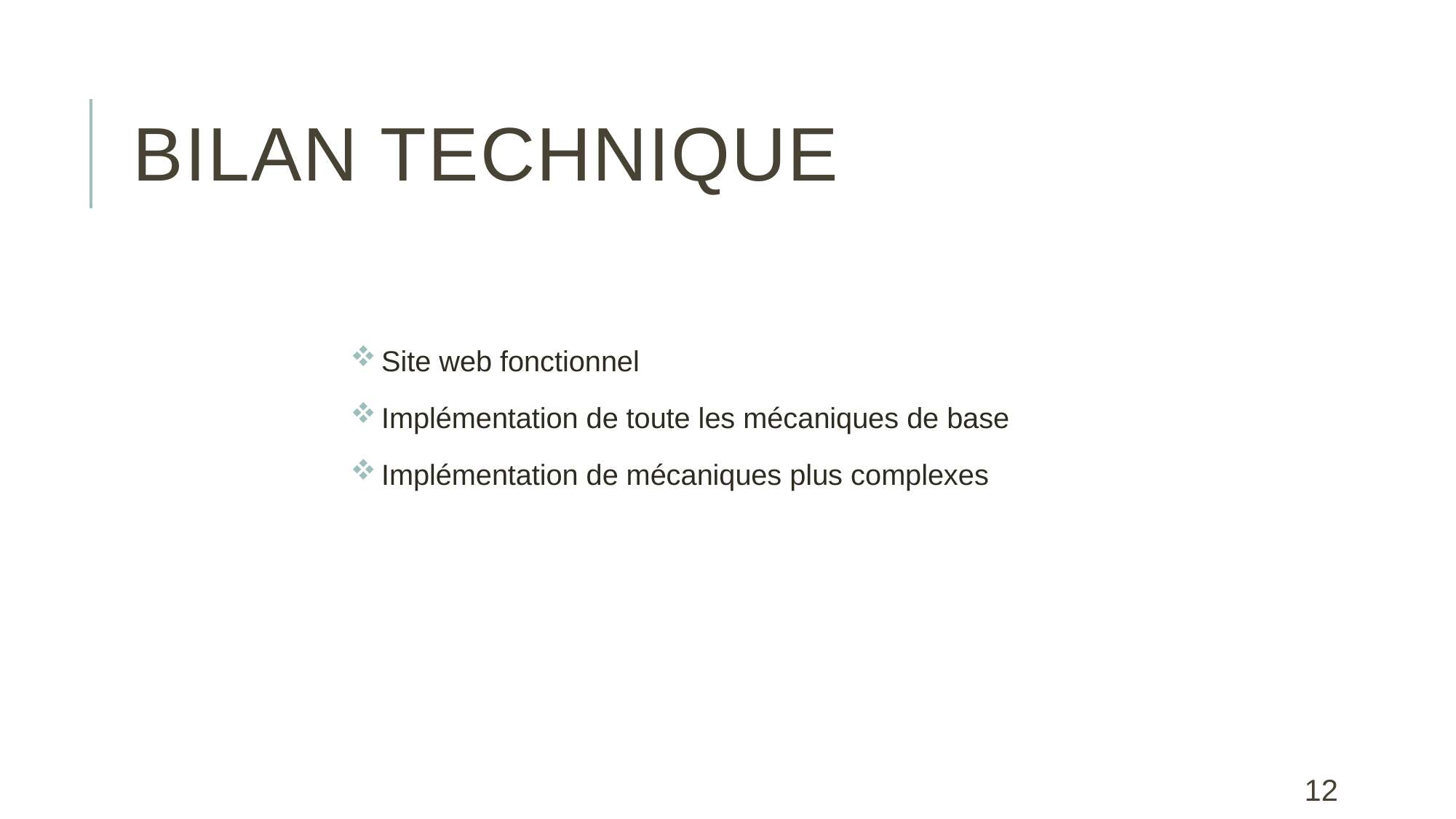

# Bilan Technique
 Site web fonctionnel
 Implémentation de toute les mécaniques de base
 Implémentation de mécaniques plus complexes
12